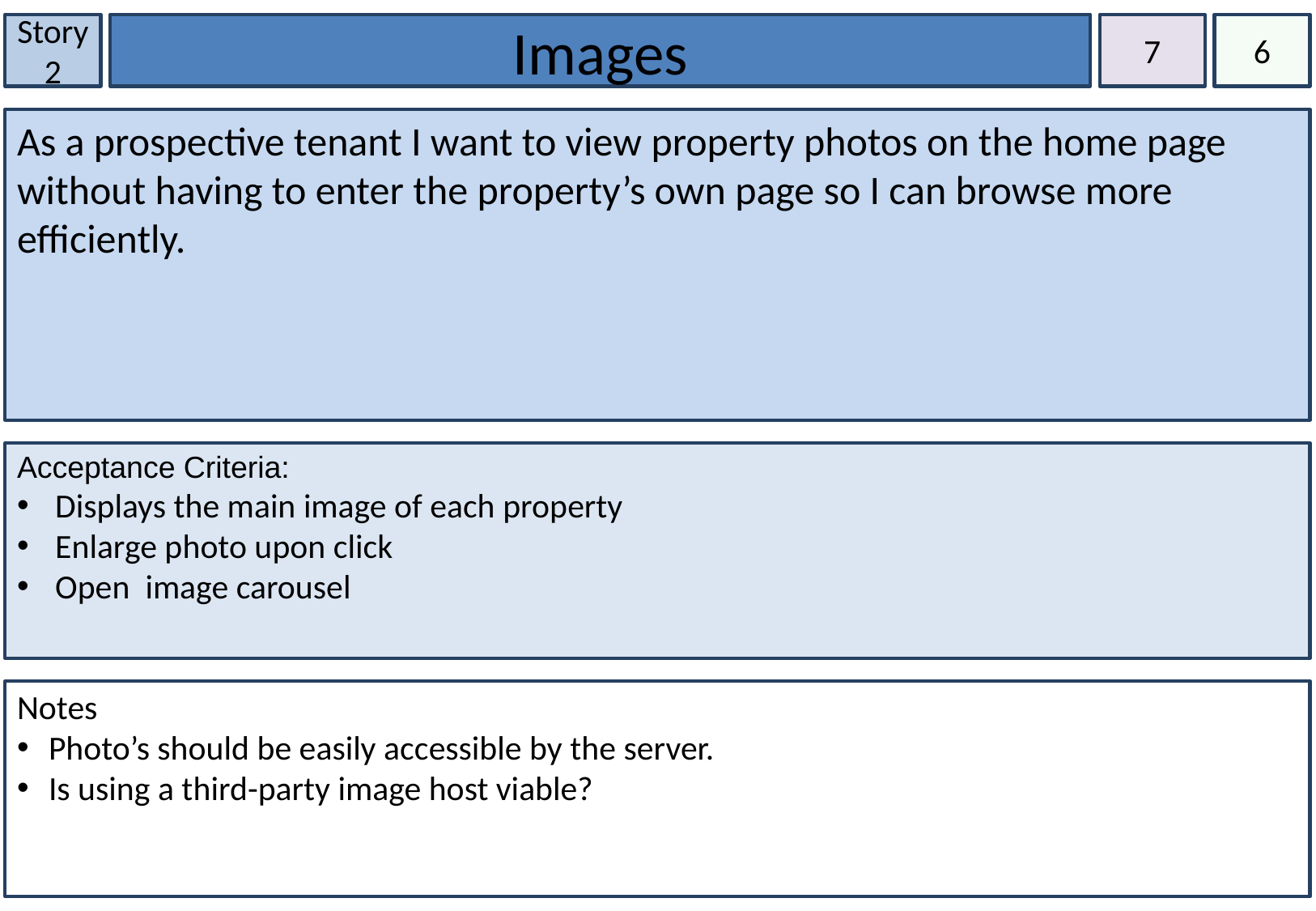

Story 2
Images
7
6
As a prospective tenant I want to view property photos on the home page without having to enter the property’s own page so I can browse more efficiently.
Acceptance Criteria:
Displays the main image of each property
Enlarge photo upon click
Open  image carousel

Notes
 Photo’s should be easily accessible by the server.
 Is using a third-party image host viable?